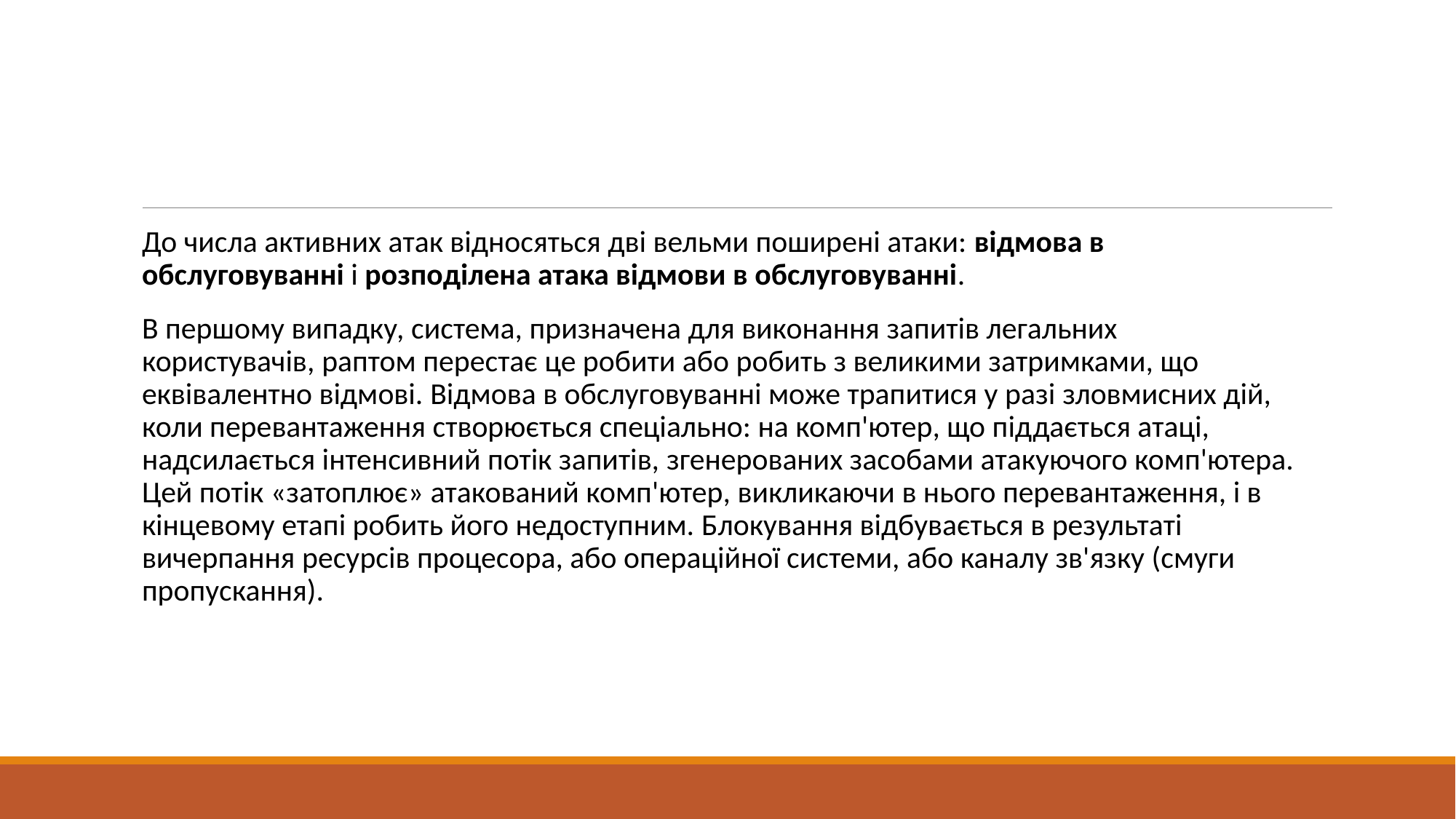

#
До числа активних атак відносяться дві вельми поширені атаки: відмова в обслуговуванні і розподілена атака відмови в обслуговуванні.
В першому випадку, система, призначена для виконання запитів легальних користувачів, раптом перестає це робити або робить з великими затримками, що еквівалентно відмові. Відмова в обслуговуванні може трапитися у разі зловмисних дій, коли перевантаження створюється спеціально: на комп'ютер, що піддається атаці, надсилається інтенсивний потік запитів, згенерованих засобами атакуючого комп'ютера. Цей потік «затоплює» атакований комп'ютер, викликаючи в нього перевантаження, і в кінцевому етапі робить його недоступним. Блокування відбувається в результаті вичерпання ресурсів процесора, або операційної системи, або каналу зв'язку (смуги пропускання).